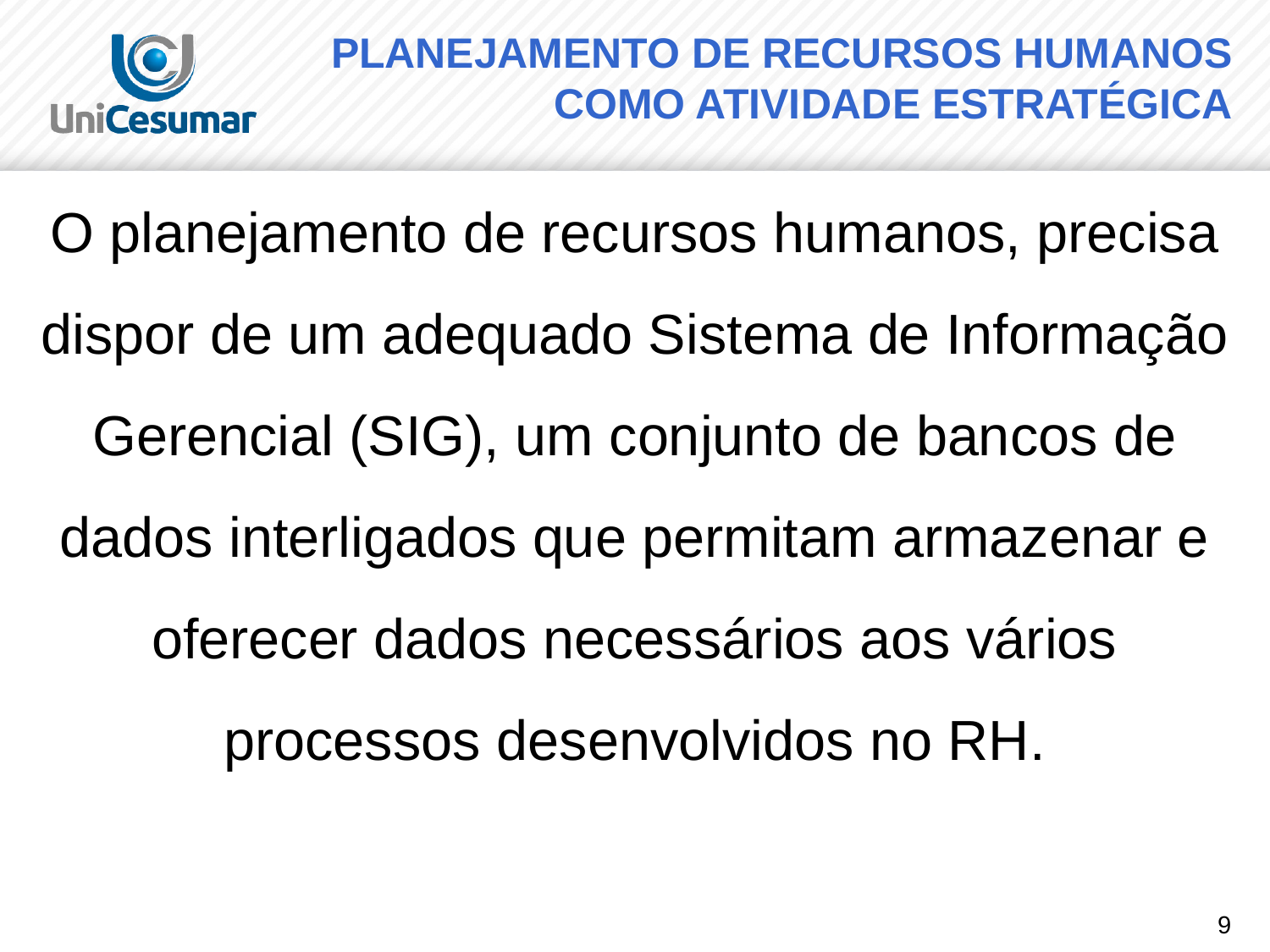

# PLANEJAMENTO DE RECURSOS HUMANOS COMO ATIVIDADE ESTRATÉGICA
O planejamento de recursos humanos, precisa dispor de um adequado Sistema de Informação Gerencial (SIG), um conjunto de bancos de dados interligados que permitam armazenar e oferecer dados necessários aos vários processos desenvolvidos no RH.